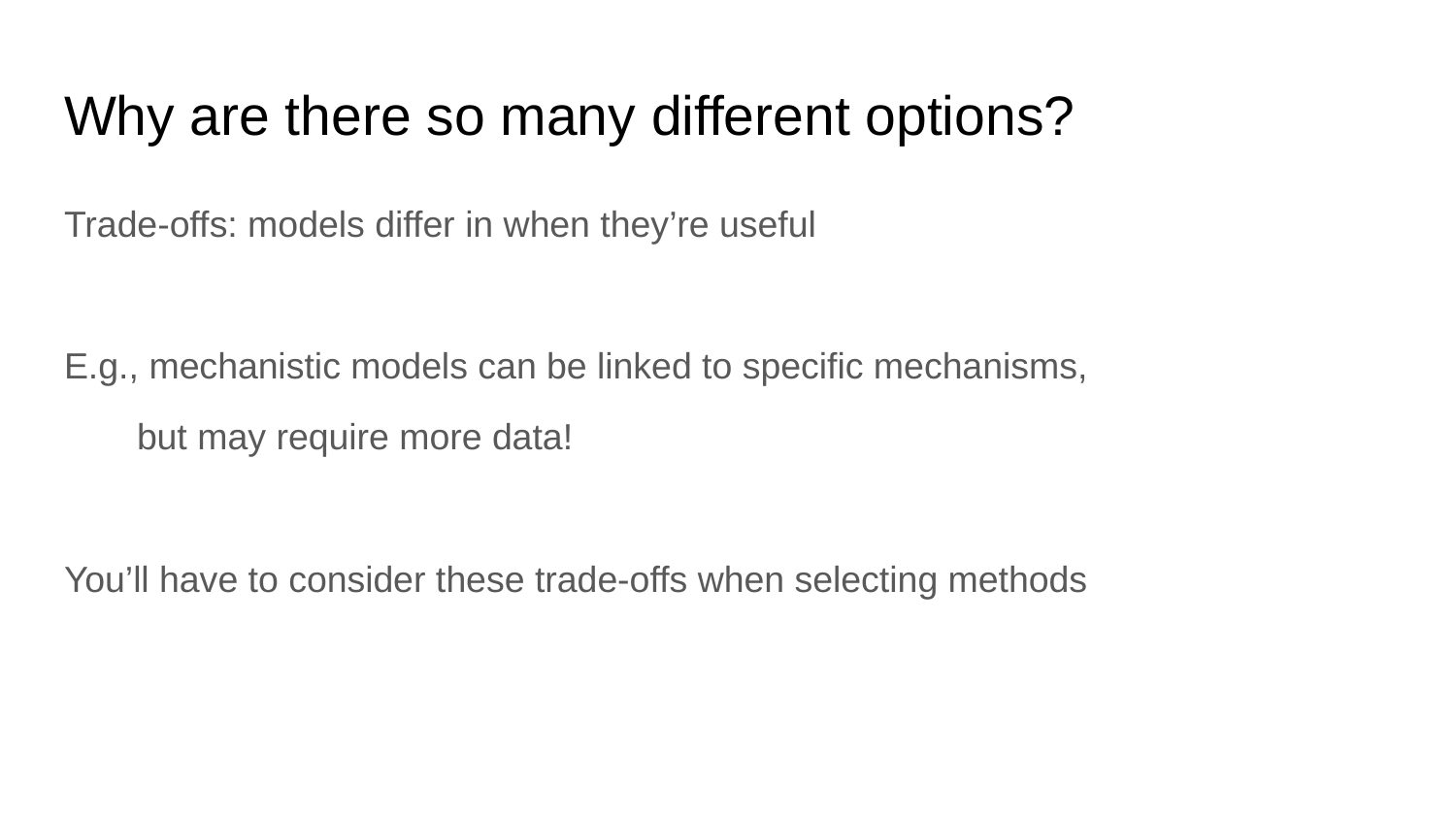

# Why are there so many different options?
Trade-offs: models differ in when they’re useful

E.g., mechanistic models can be linked to specific mechanisms,
but may require more data!

You’ll have to consider these trade-offs when selecting methods